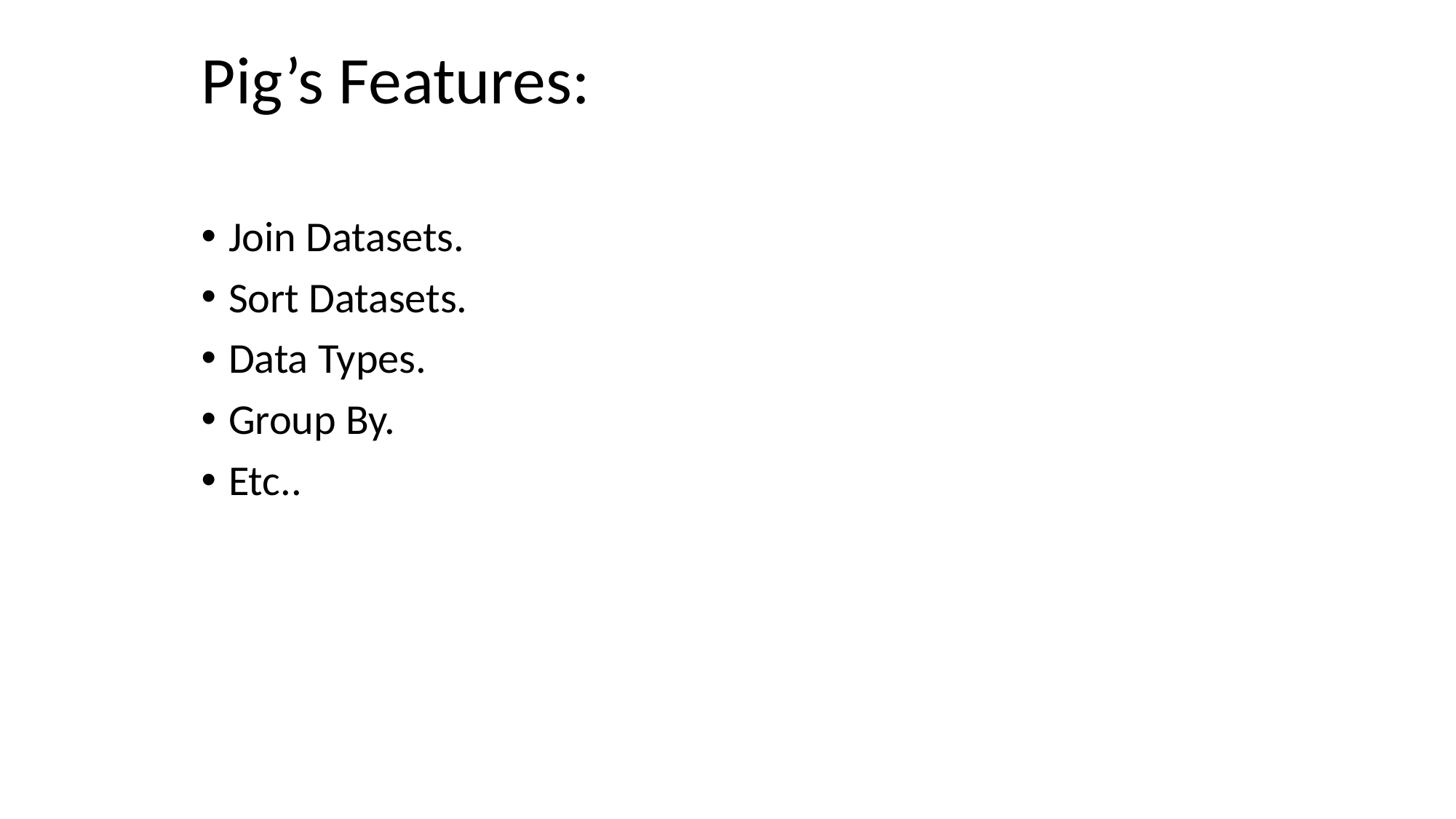

# Pig’s Features:
Join Datasets.
Sort Datasets.
Data Types.
Group By.
Etc..